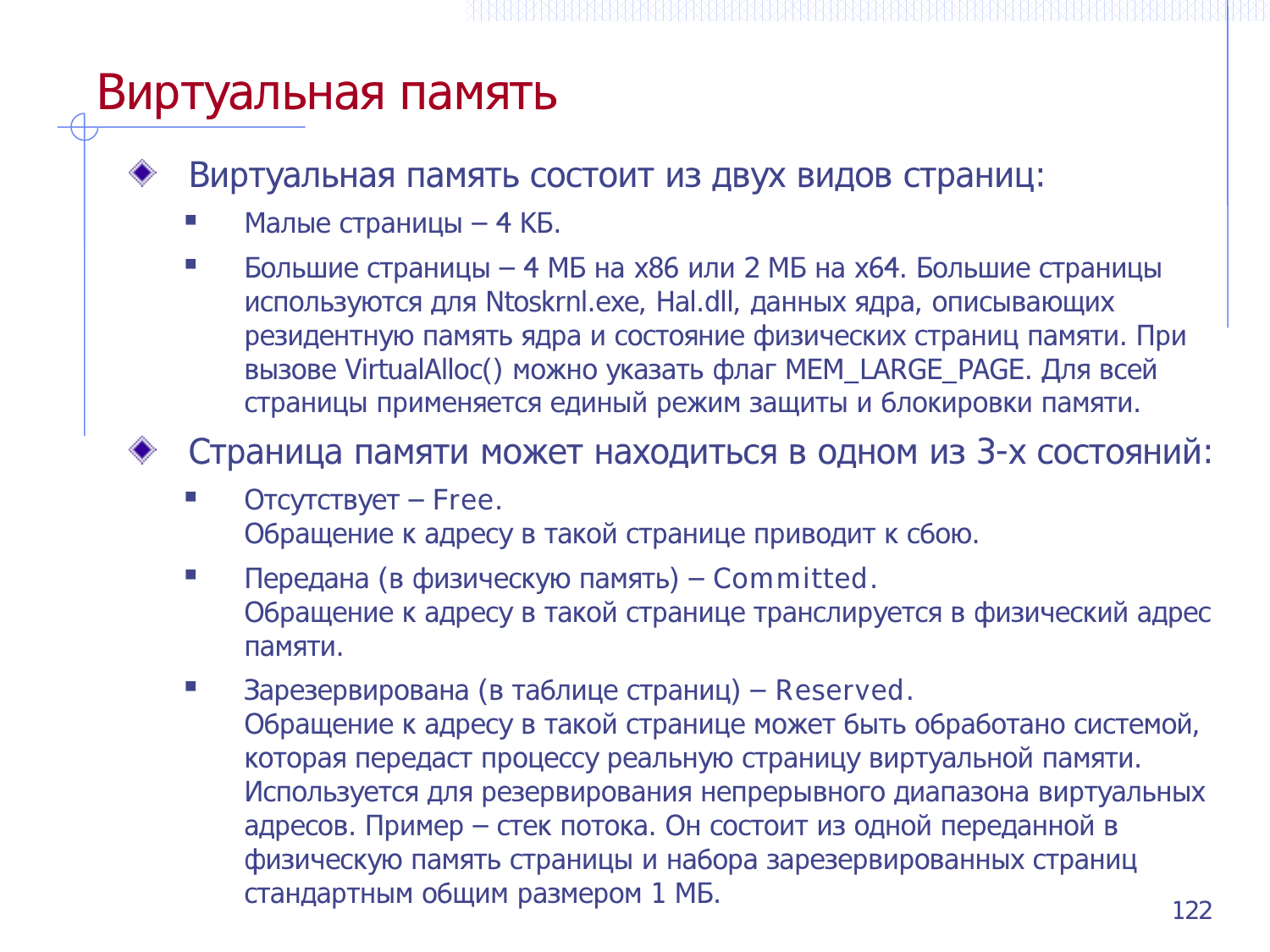

# Виртуальная память
Виртуальная память состоит из двух видов страниц:
Малые страницы – 4 КБ.
Большие страницы – 4 МБ на x86 или 2 МБ на x64. Большие страницы используются для Ntoskrnl.exe, Hal.dll, данных ядра, описывающих резидентную память ядра и состояние физических страниц памяти. При вызове VirtualAlloc() можно указать флаг MEM_LARGE_PAGE. Для всей страницы применяется единый режим защиты и блокировки памяти.
Страница памяти может находиться в одном из 3-х состояний:
Отсутствует – Free.
Обращение к адресу в такой странице приводит к сбою.
Передана (в физическую память) – Committed.
Обращение к адресу в такой странице транслируется в физический адрес памяти.
Зарезервирована (в таблице страниц) – Reserved.
Обращение к адресу в такой странице может быть обработано системой, которая передаст процессу реальную страницу виртуальной памяти. Используется для резервирования непрерывного диапазона виртуальных адресов. Пример – стек потока. Он состоит из одной переданной в физическую память страницы и набора зарезервированных страниц стандартным общим размером 1 МБ.

122